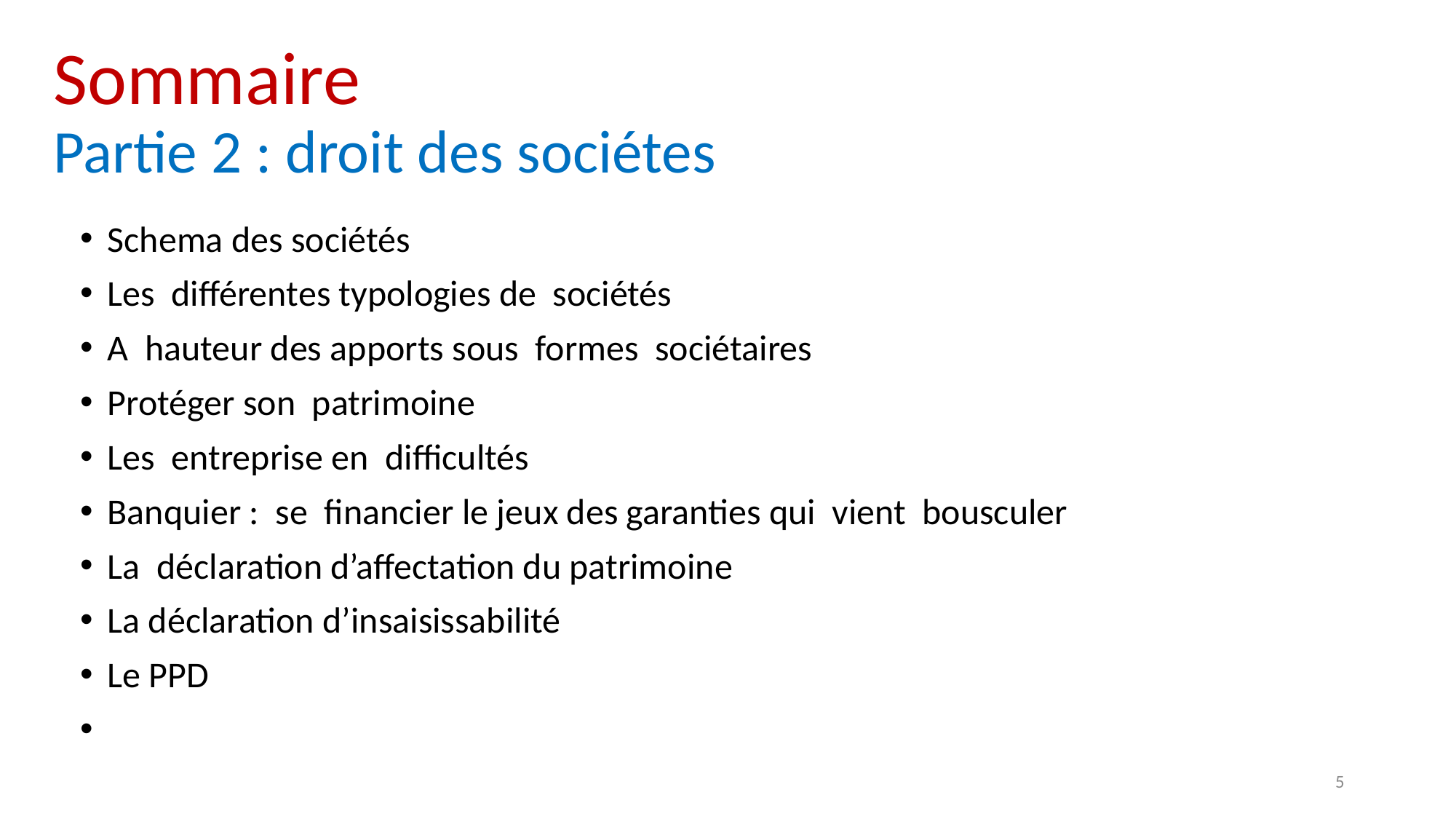

Sommaire
Partie 2 : droit des sociétes
Schema des sociétés
Les  différentes typologies de  sociétés
A  hauteur des apports sous  formes  sociétaires
Protéger son  patrimoine
Les  entreprise en  difficultés
Banquier :  se  financier le jeux des garanties qui  vient  bousculer
La  déclaration d’affectation du patrimoine
La déclaration d’insaisissabilité
Le PPD

5